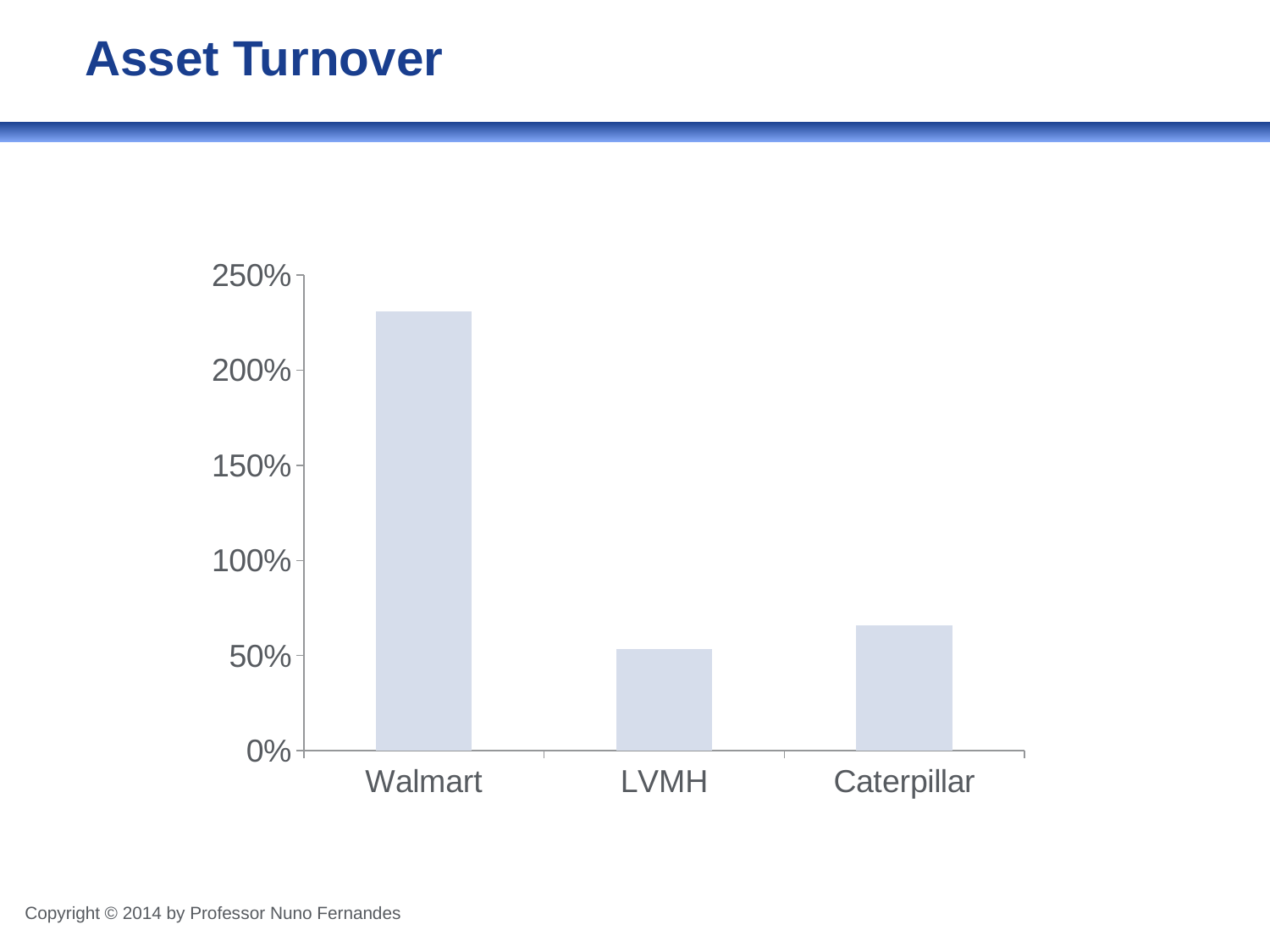

# Asset Turnover

### Chart

| Category | Column1 |
|---|---|
| Walmart | 2.3099480564240173 |
| LVMH | 0.532256002921574 |
| Caterpillar | 0.6601978600744941 |